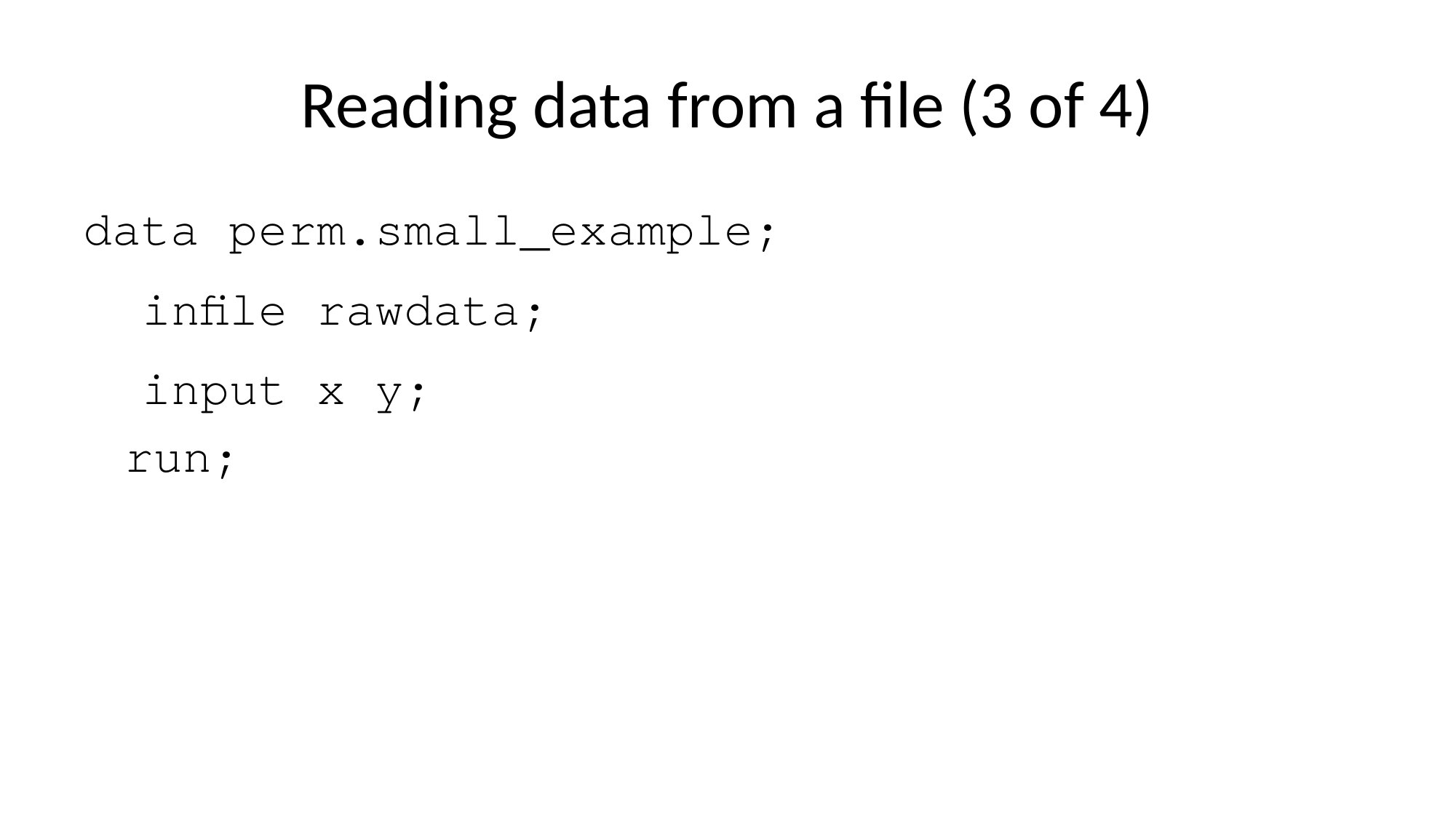

# Reading data from a file (3 of 4)
data perm.small_example;
  infile rawdata;
  input x y;
run;